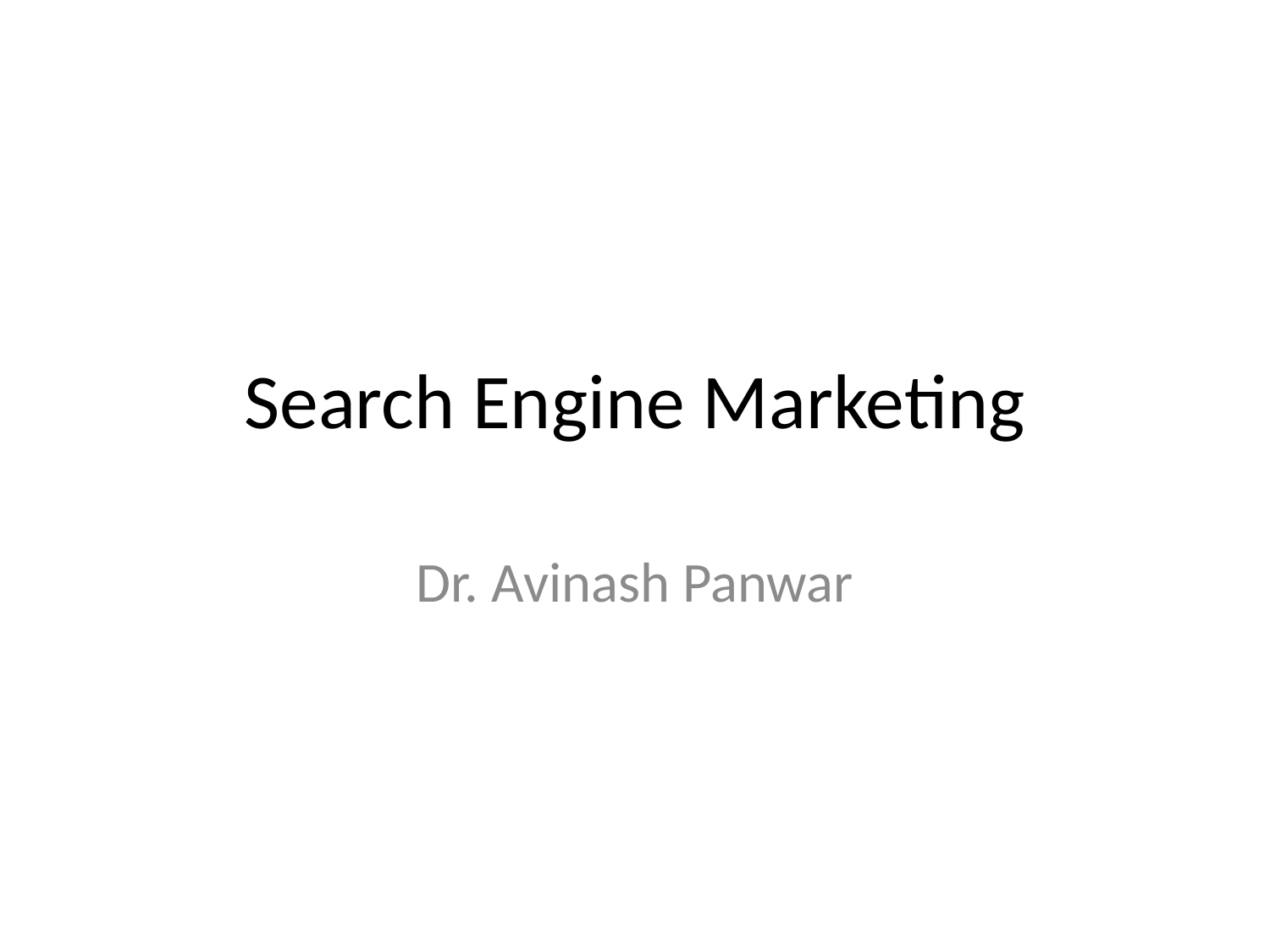

# Search Engine Marketing
Dr. Avinash Panwar